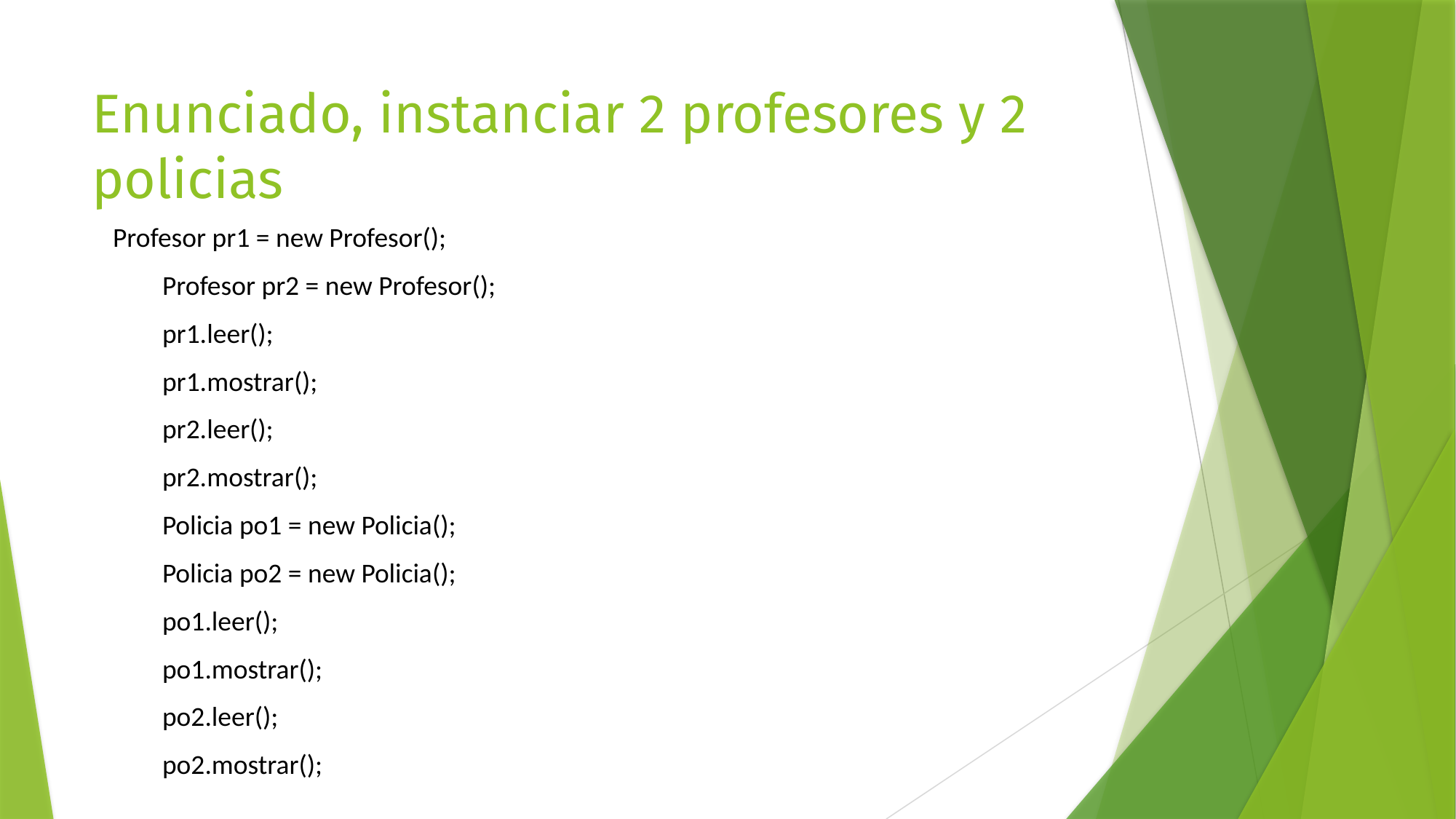

# Enunciado, instanciar 2 profesores y 2 policias
Profesor pr1 = new Profesor();
        Profesor pr2 = new Profesor();
        pr1.leer();
        pr1.mostrar();
        pr2.leer();
        pr2.mostrar();
        Policia po1 = new Policia();
        Policia po2 = new Policia();
        po1.leer();
        po1.mostrar();
        po2.leer();
        po2.mostrar();